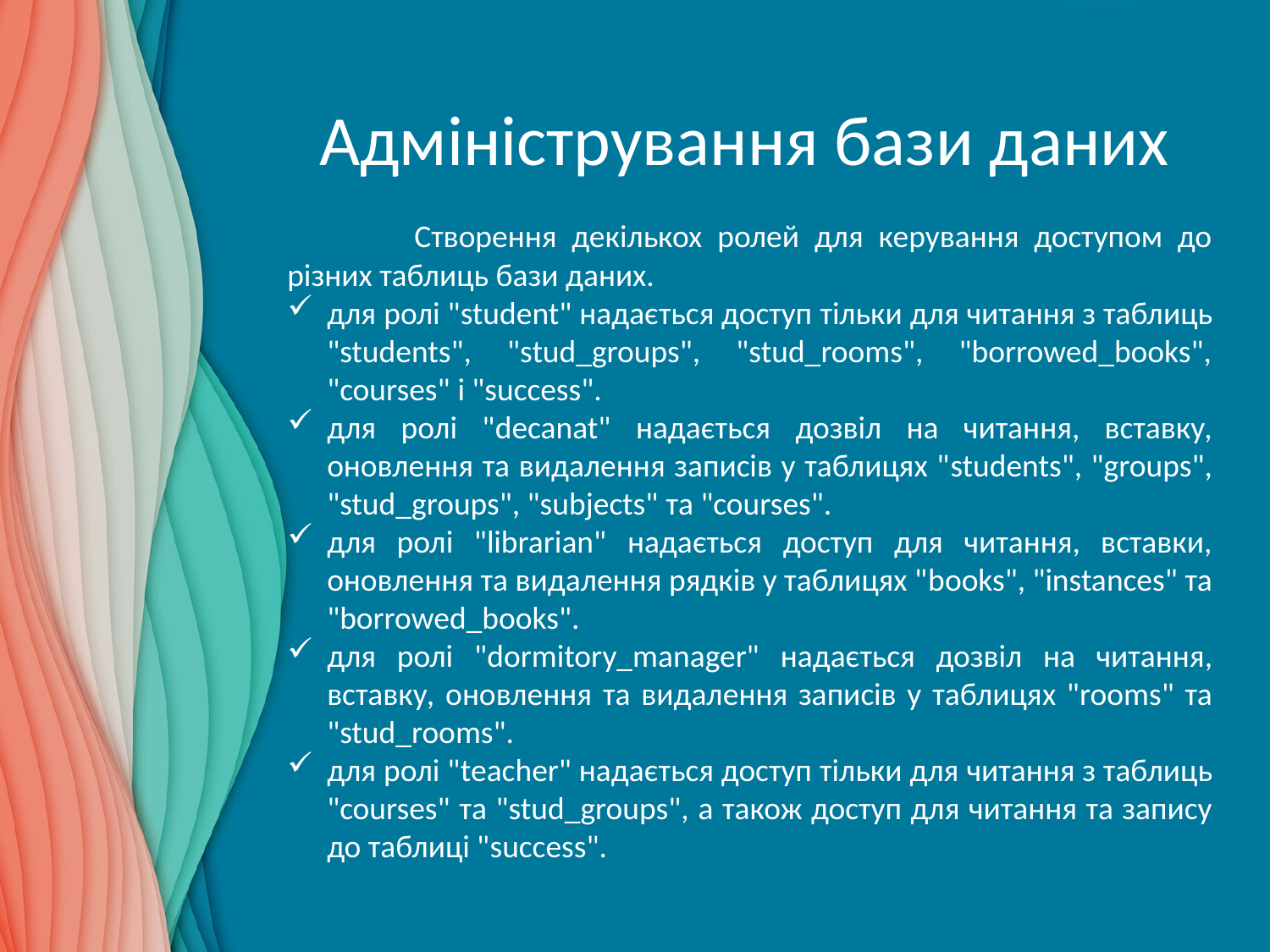

# Адміністрування бази даних
	Створення декількох ролей для керування доступом до різних таблиць бази даних.
для ролі "student" надається доступ тільки для читання з таблиць "students", "stud_groups", "stud_rooms", "borrowed_books", "courses" і "success".
для ролі "decanat" надається дозвіл на читання, вставку, оновлення та видалення записів у таблицях "students", "groups", "stud_groups", "subjects" та "courses".
для ролі "librarian" надається доступ для читання, вставки, оновлення та видалення рядків у таблицях "books", "instances" та "borrowed_books".
для ролі "dormitory_manager" надається дозвіл на читання, вставку, оновлення та видалення записів у таблицях "rooms" та "stud_rooms".
для ролі "teacher" надається доступ тільки для читання з таблиць "courses" та "stud_groups", а також доступ для читання та запису до таблиці "success".